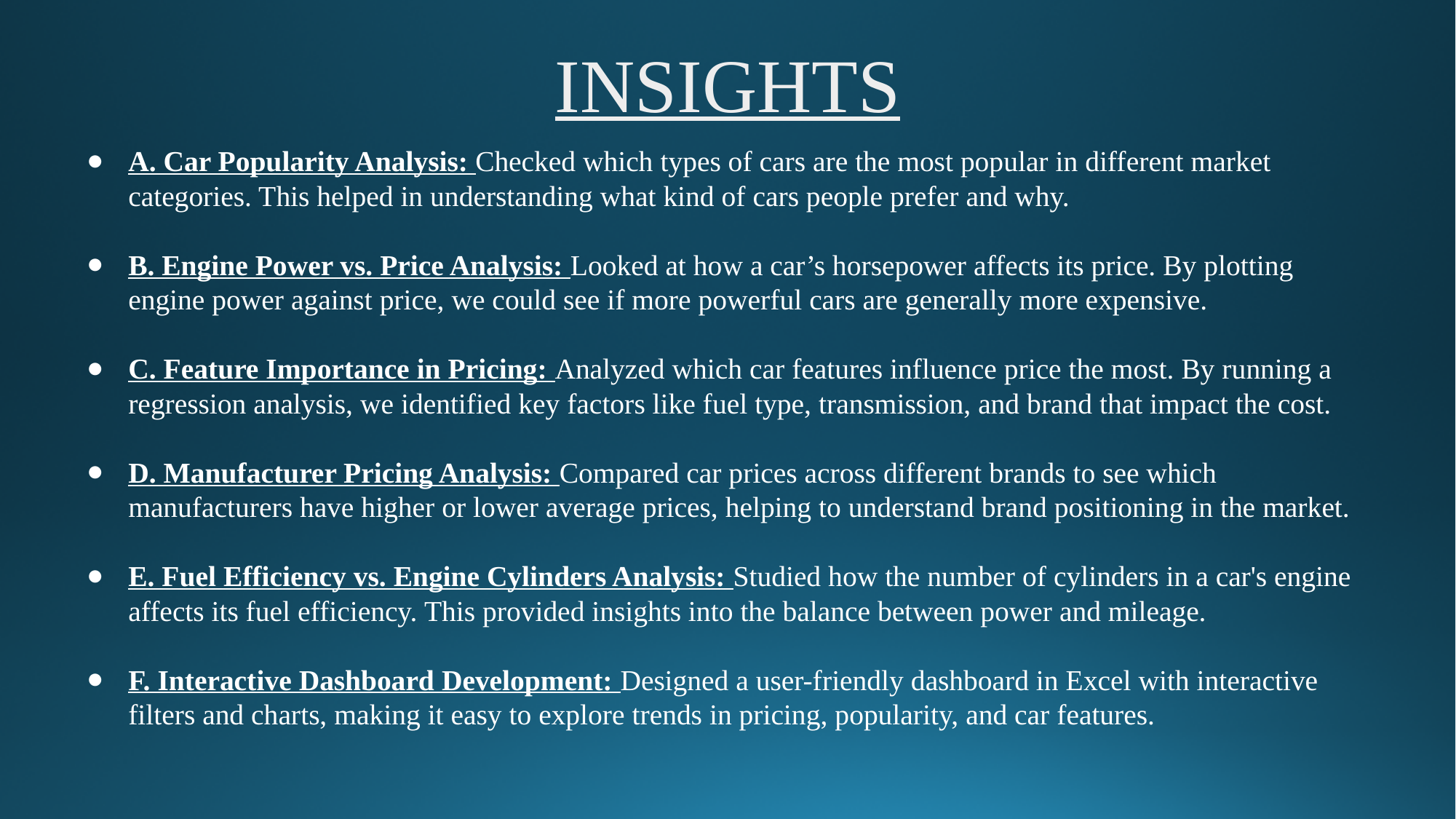

# INSIGHTS
A. Car Popularity Analysis: Checked which types of cars are the most popular in different market categories. This helped in understanding what kind of cars people prefer and why.

B. Engine Power vs. Price Analysis: Looked at how a car’s horsepower affects its price. By plotting engine power against price, we could see if more powerful cars are generally more expensive.

C. Feature Importance in Pricing: Analyzed which car features influence price the most. By running a regression analysis, we identified key factors like fuel type, transmission, and brand that impact the cost.

D. Manufacturer Pricing Analysis: Compared car prices across different brands to see which manufacturers have higher or lower average prices, helping to understand brand positioning in the market.

E. Fuel Efficiency vs. Engine Cylinders Analysis: Studied how the number of cylinders in a car's engine affects its fuel efficiency. This provided insights into the balance between power and mileage.

F. Interactive Dashboard Development: Designed a user-friendly dashboard in Excel with interactive filters and charts, making it easy to explore trends in pricing, popularity, and car features.